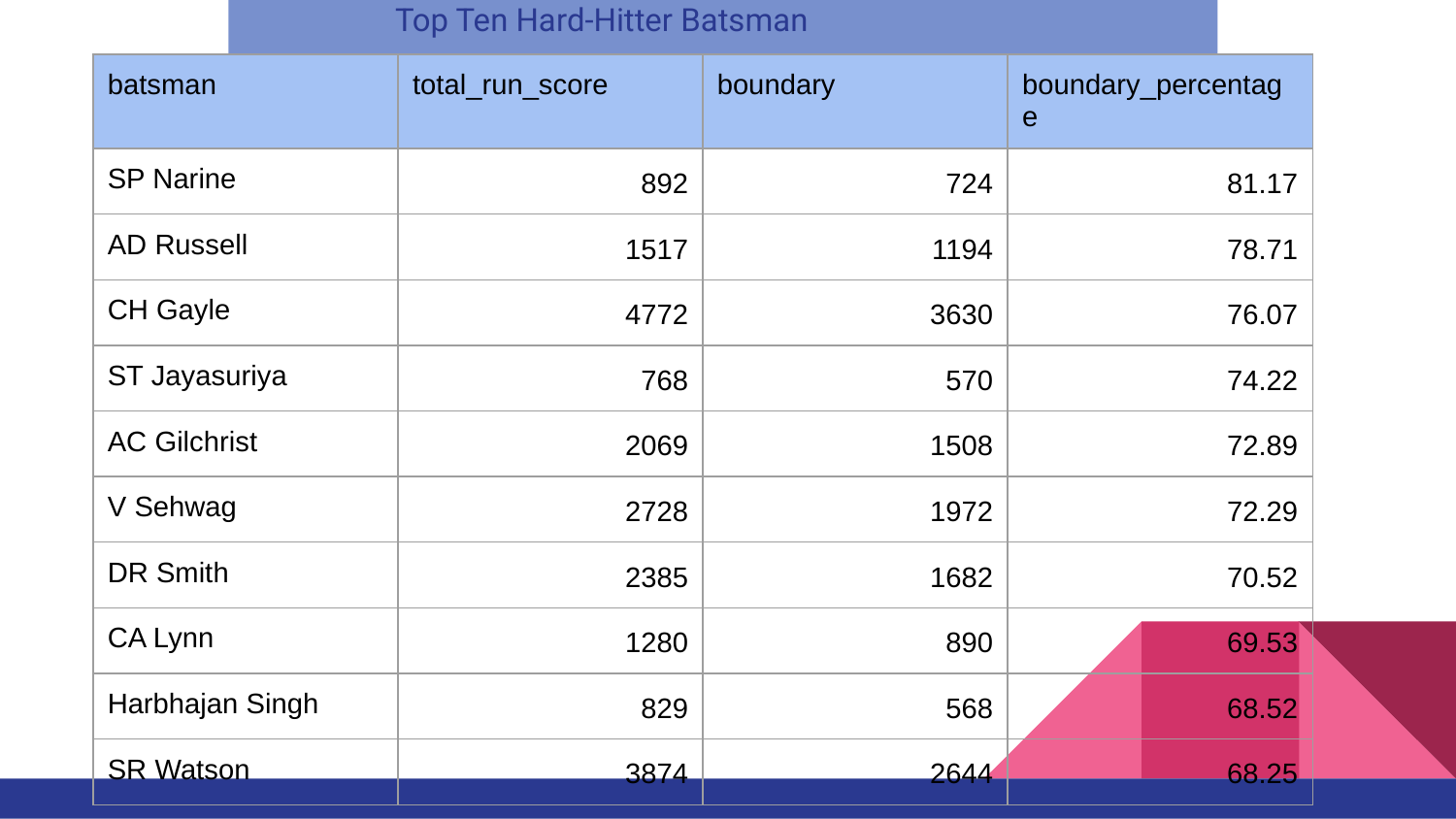

# Top Ten Hard-Hitter Batsman
| batsman | total\_run\_score | boundary | boundary\_percentage |
| --- | --- | --- | --- |
| SP Narine | 892 | 724 | 81.17 |
| AD Russell | 1517 | 1194 | 78.71 |
| CH Gayle | 4772 | 3630 | 76.07 |
| ST Jayasuriya | 768 | 570 | 74.22 |
| AC Gilchrist | 2069 | 1508 | 72.89 |
| V Sehwag | 2728 | 1972 | 72.29 |
| DR Smith | 2385 | 1682 | 70.52 |
| CA Lynn | 1280 | 890 | 69.53 |
| Harbhajan Singh | 829 | 568 | 68.52 |
| SR Watson | 3874 | 2644 | 68.25 |